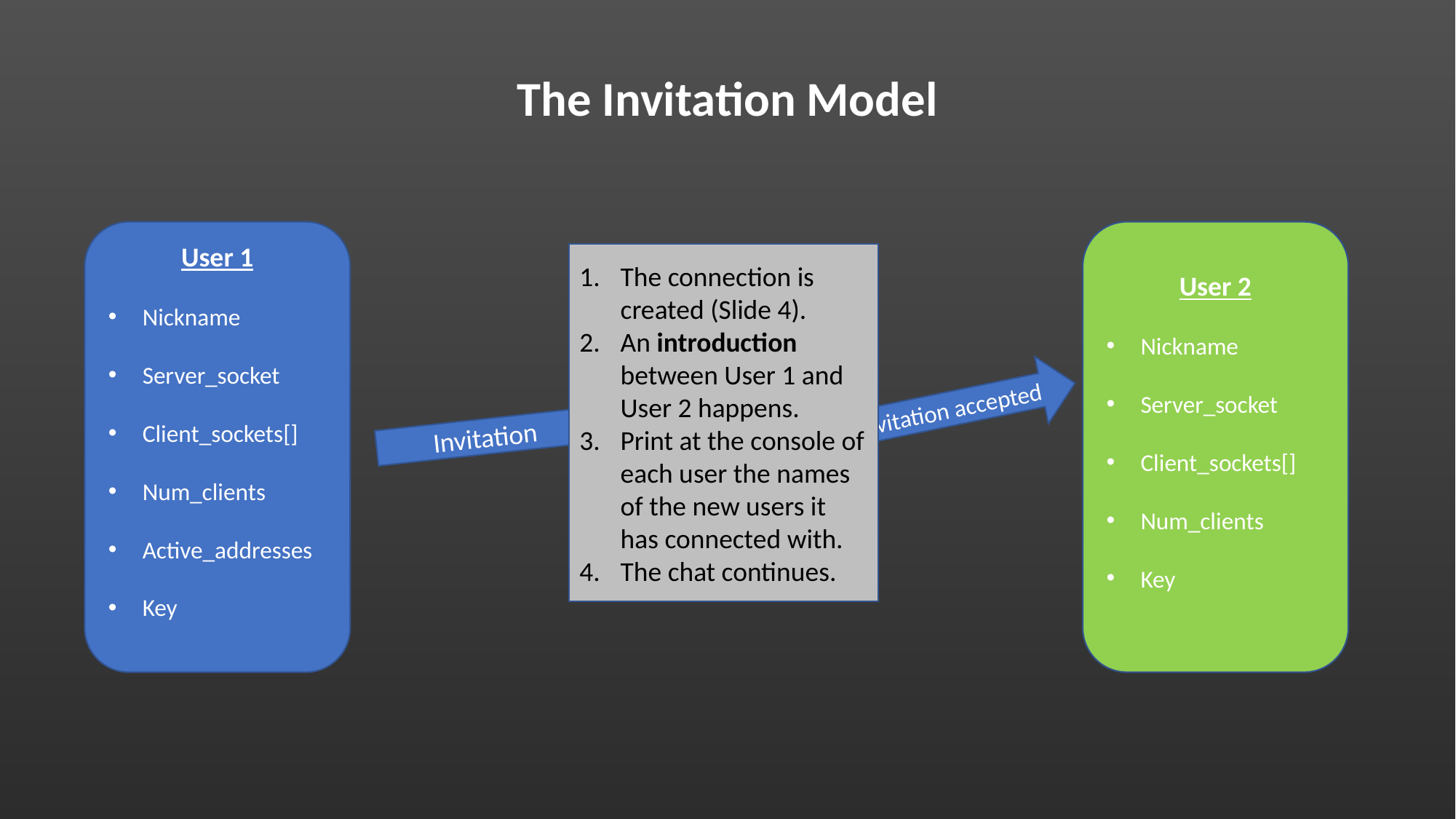

The Invitation Model
User 1
Nickname
Server_socket
Client_sockets[]
Num_clients
Active_addresses
Key

User 2
Nickname
Server_socket
Client_sockets[]
Num_clients
Key

The connection is created (Slide 4).
An introduction between User 1 and User 2 happens.
Print at the console of each user the names of the new users it has connected with.
The chat continues.
Invitation accepted
User 2 – accept / deny
Invitation